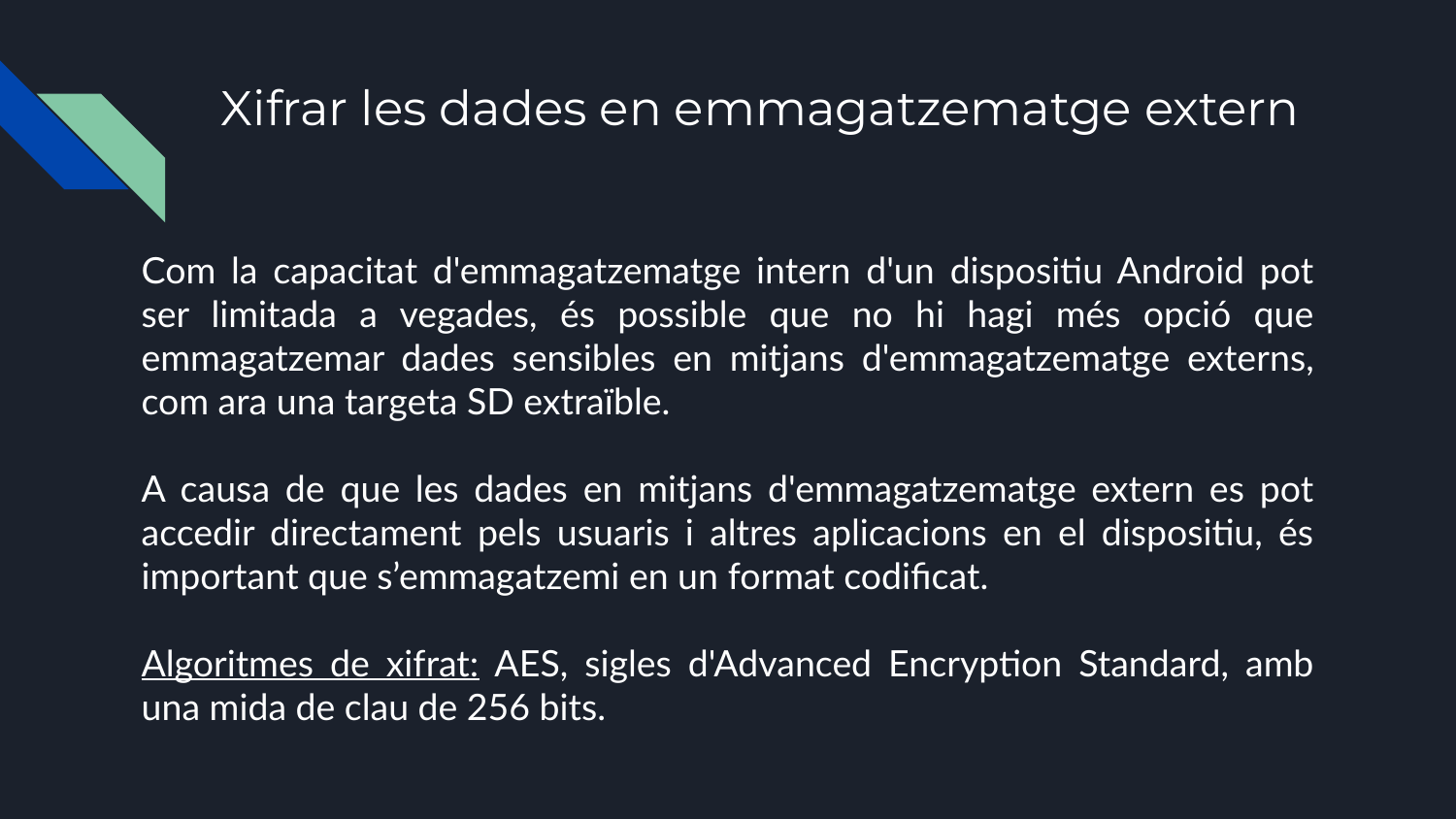

# Xifrar les dades en emmagatzematge extern
Com la capacitat d'emmagatzematge intern d'un dispositiu Android pot ser limitada a vegades, és possible que no hi hagi més opció que emmagatzemar dades sensibles en mitjans d'emmagatzematge externs, com ara una targeta SD extraïble.

A causa de que les dades en mitjans d'emmagatzematge extern es pot accedir directament pels usuaris i altres aplicacions en el dispositiu, és important que s’emmagatzemi en un format codificat.

Algoritmes de xifrat: AES, sigles d'Advanced Encryption Standard, amb una mida de clau de 256 bits.